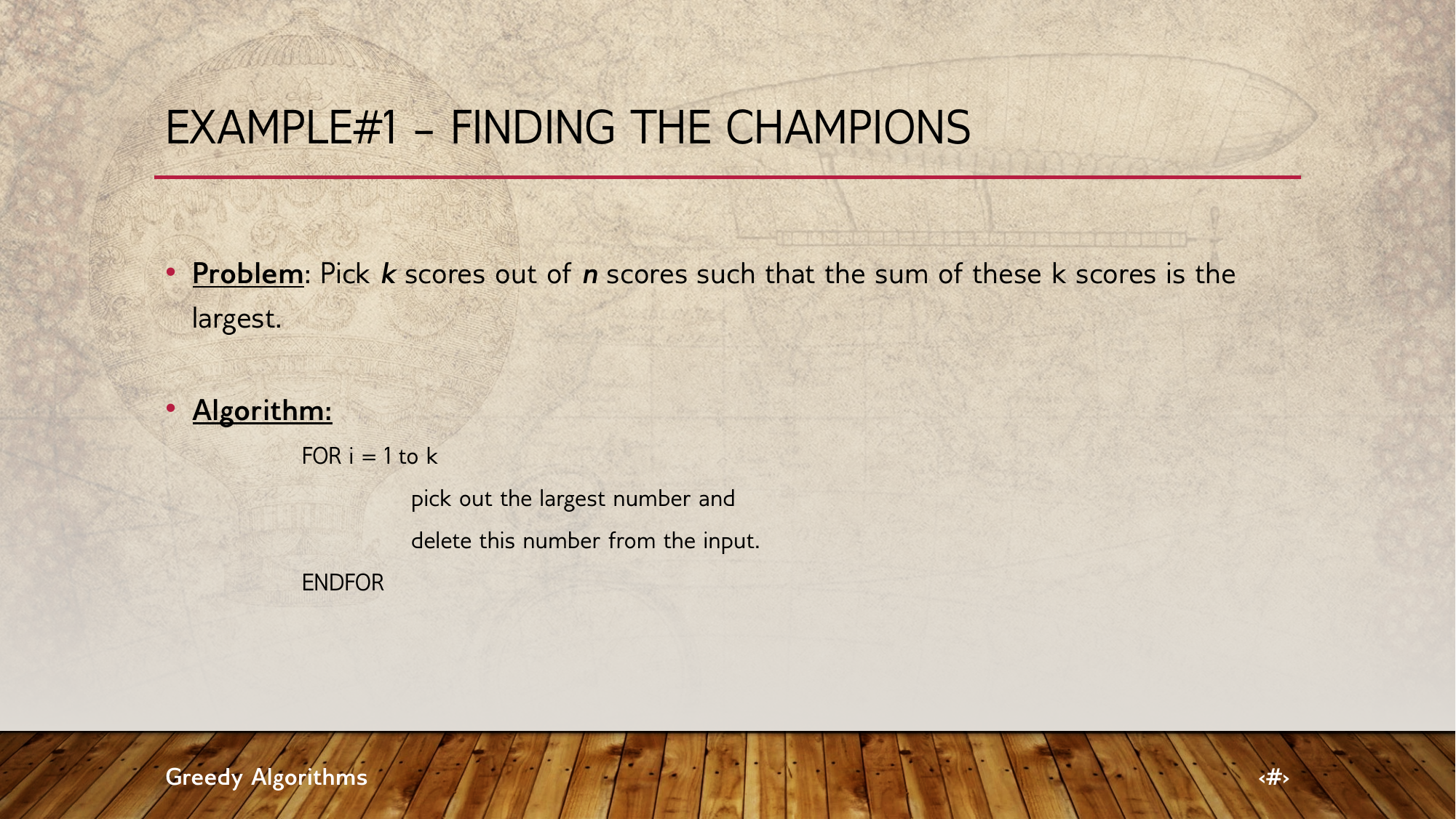

# EXAMPLE#1 – FINDING THE CHAMPIONS
Problem: Pick k scores out of n scores such that the sum of these k scores is the largest.

Algorithm:
	FOR i = 1 to k
		pick out the largest number and
		delete this number from the input.
	ENDFOR
Greedy Algorithms
‹#›